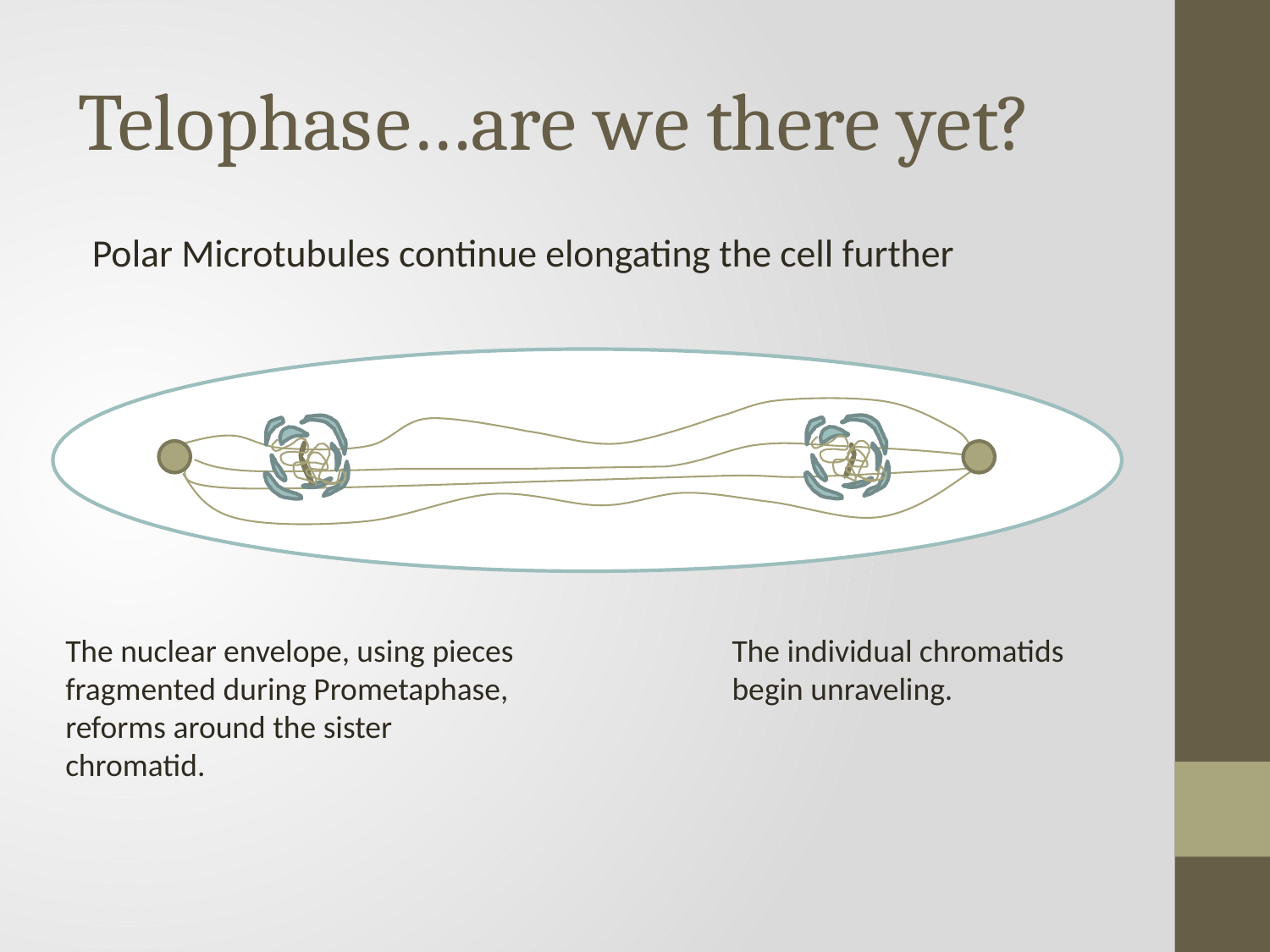

# Telophase…are we there yet?
Polar Microtubules continue elongating the cell further

The individual chromatids begin unraveling.
The nuclear envelope, using pieces fragmented during Prometaphase, reforms around the sister chromatid.